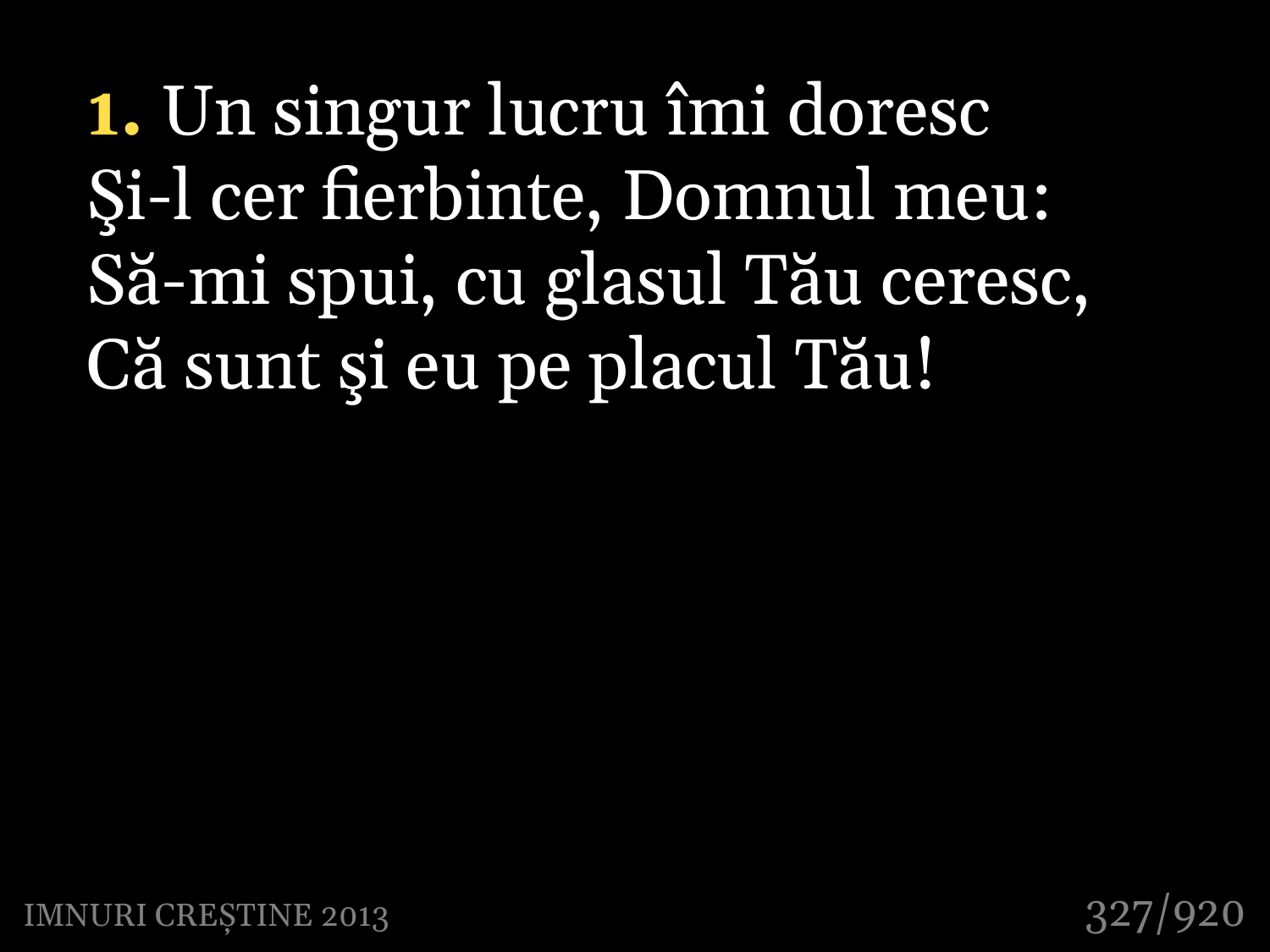

1. Un singur lucru îmi doresc
Şi-l cer fierbinte, Domnul meu:
Să-mi spui, cu glasul Tău ceresc,
Că sunt şi eu pe placul Tău!
327/920
IMNURI CREȘTINE 2013